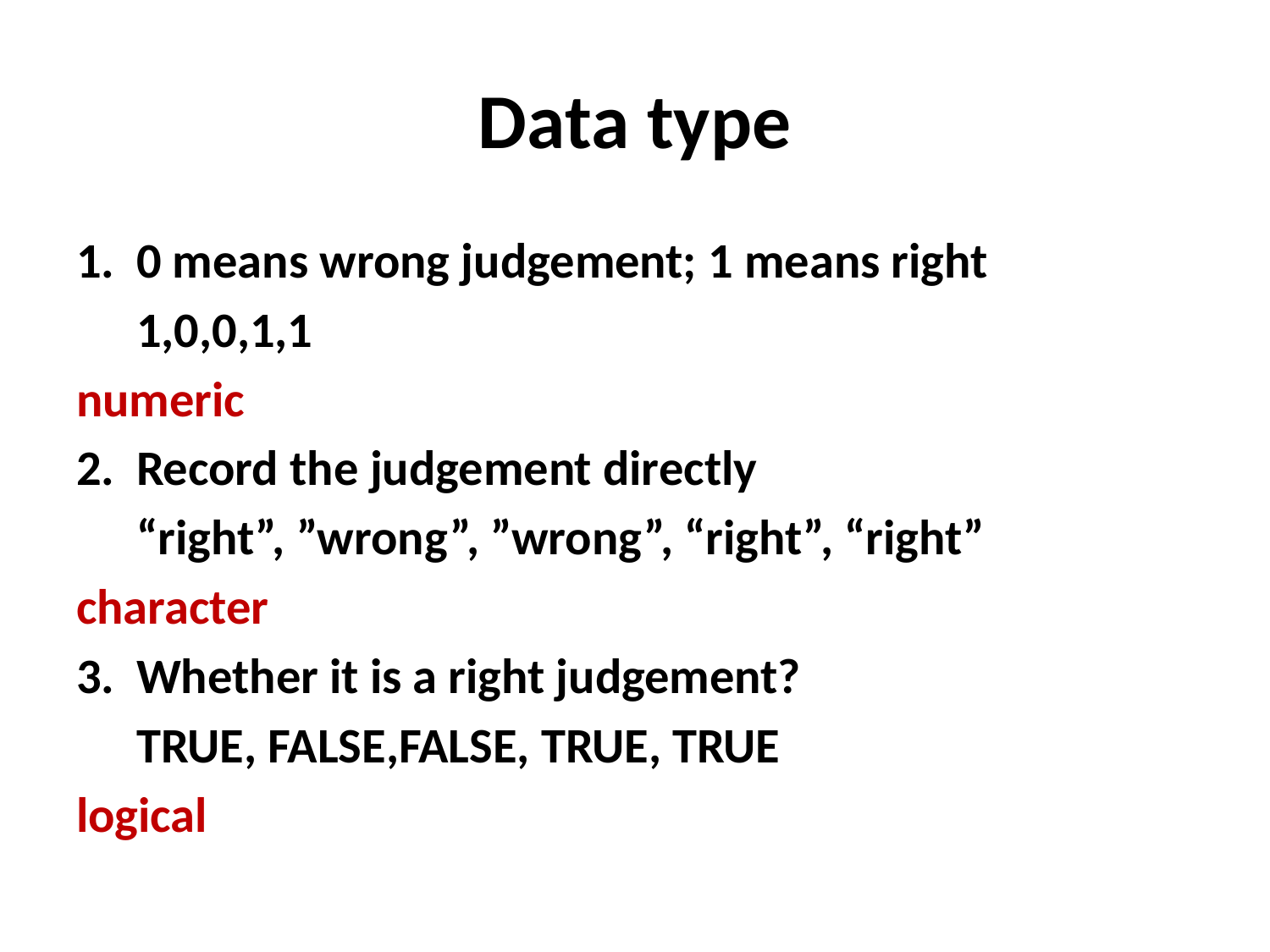

# Data type
1.	0 means wrong judgement; 1 means right
	1,0,0,1,1
numeric
2.	Record the judgement directly
	“right”, ”wrong”, ”wrong”, “right”, “right”
character
3.	Whether it is a right judgement?
	TRUE, FALSE,FALSE, TRUE, TRUE
logical